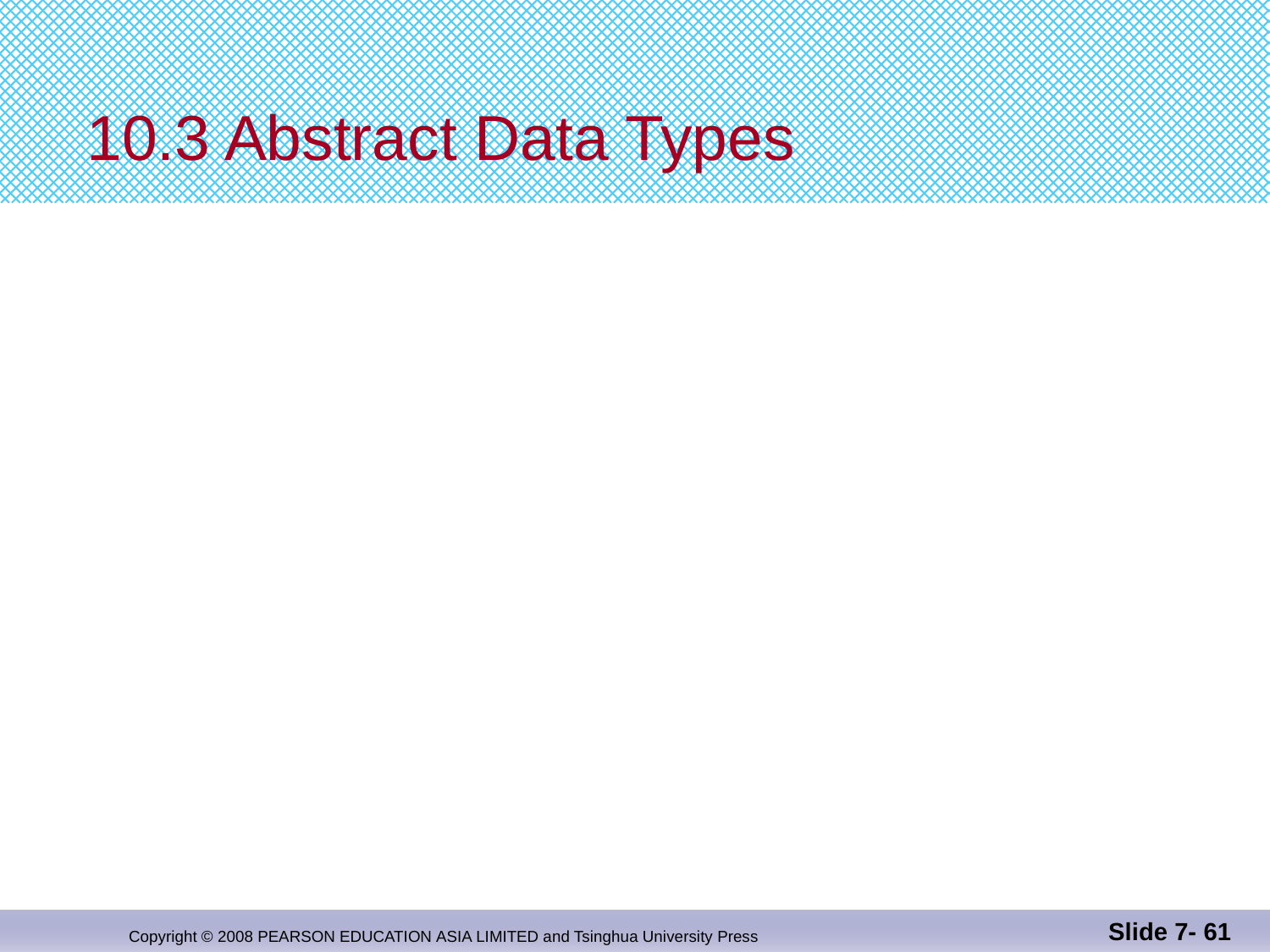

# 10.3 Abstract Data Types

Slide 7- 61